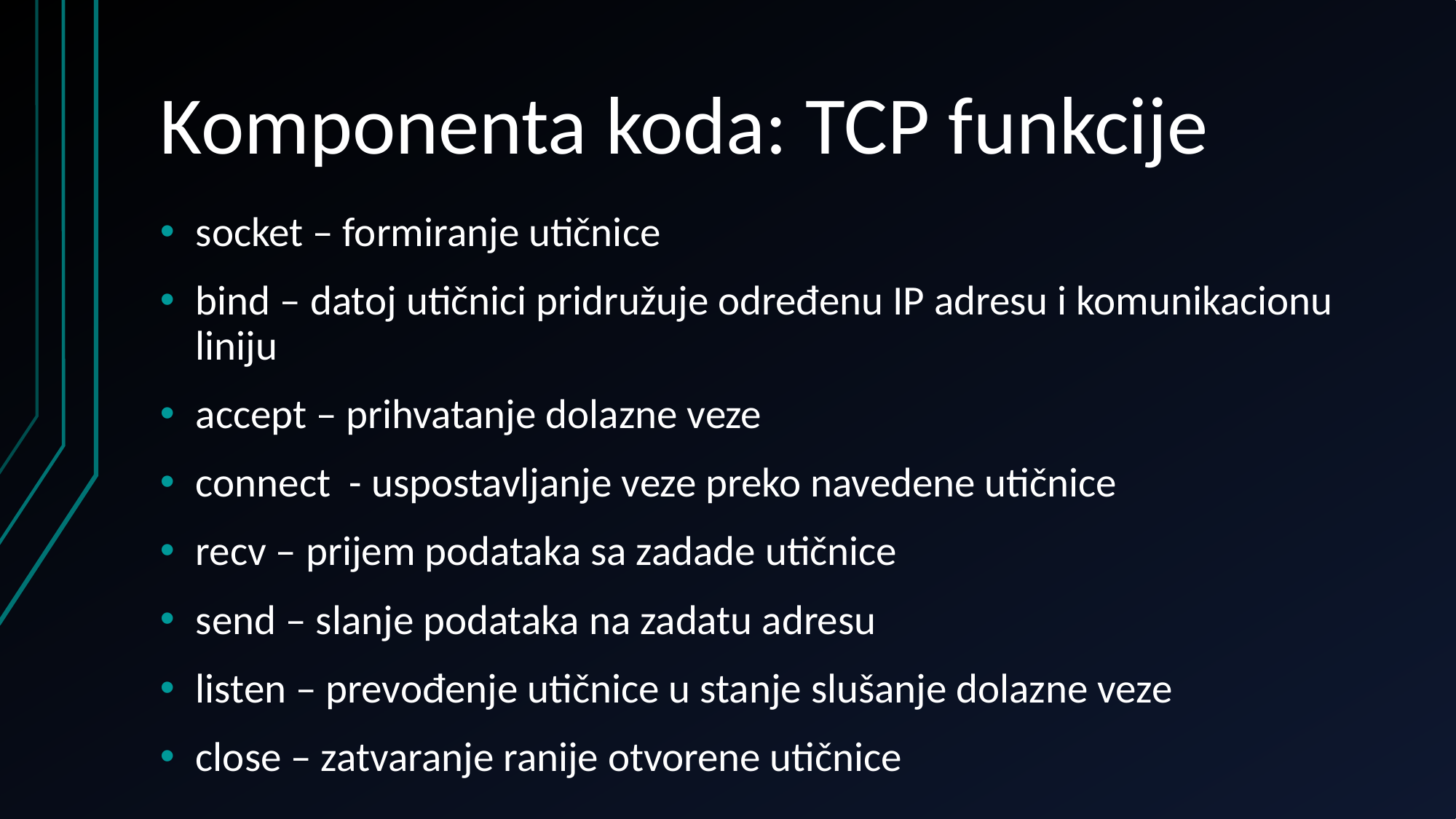

# Komponenta koda: TCP funkcije
socket – formiranje utičnice
bind – datoj utičnici pridružuje određenu IP adresu i komunikacionu liniju
accept – prihvatanje dolazne veze
connect  - uspostavljanje veze preko navedene utičnice
recv – prijem podataka sa zadade utičnice
send – slanje podataka na zadatu adresu
listen – prevođenje utičnice u stanje slušanje dolazne veze
close – zatvaranje ranije otvorene utičnice